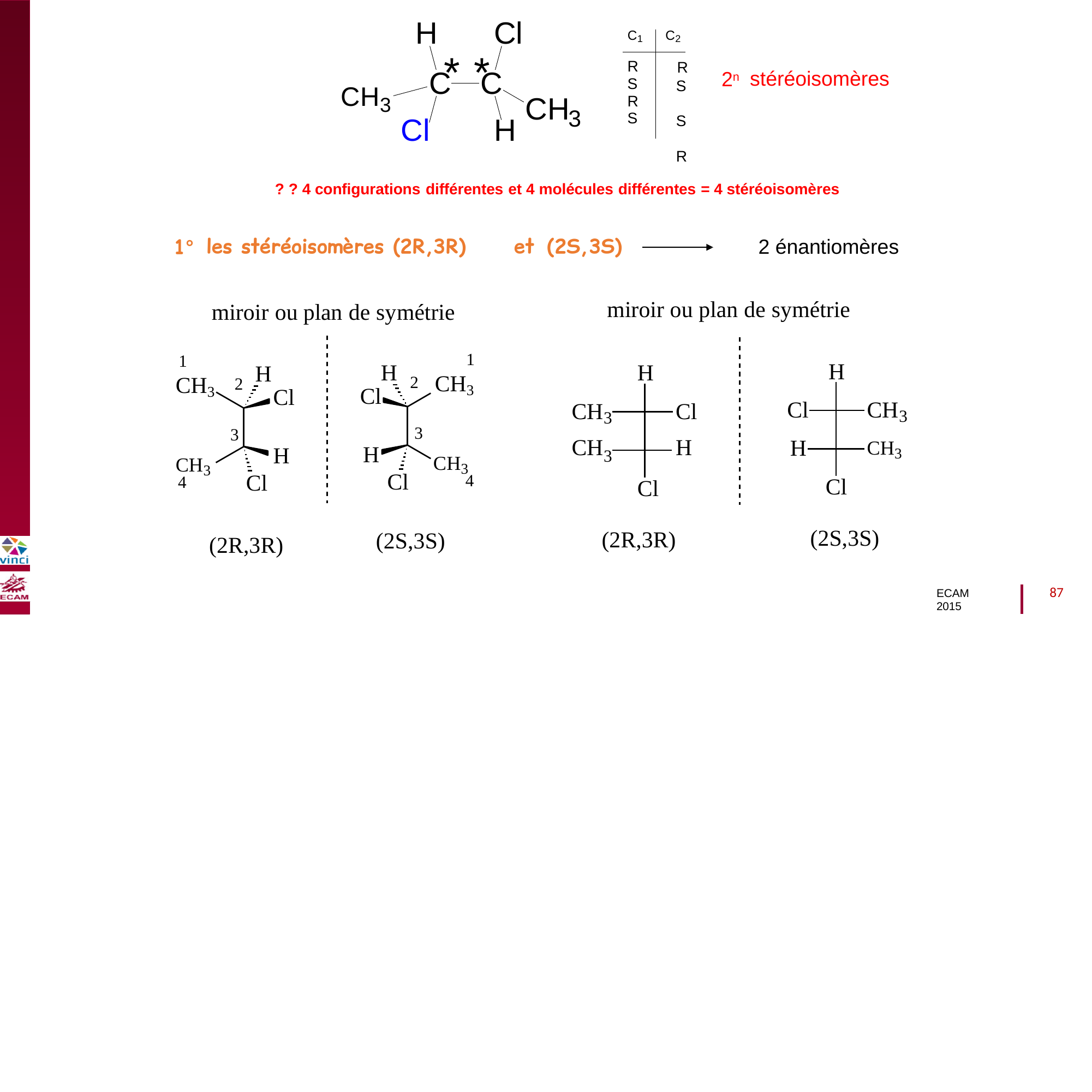

H
Cl
C1

C2

*
*

R S R S

S S R
R
C
Cl
C
H
2n
stéréoisomères

CH3

CH

3
B2040-Chimie du vivant et environnement
? ? 4 configurations différentes et 4 molécules différentes = 4 stéréoisomères
1°
2 énantiomères
les stéréoisomères (2R,3R)
et
(2S,3S)

miroir
ou
plan
de
symétrie
miroir ou
plan
de symétrie

1
CH3
1
CH3

H
H
H

H

2
2

Cl

Cl

Cl
CH

CH
CH
Cl
H

3

3

3

3

H
CH3

H
H

3

CH3
CH3

Cl

Cl
4
4

Cl

Cl

(2S,3S)
(2R,3R)
(2S,3S)
(2R,3R)

87
ECAM 2015